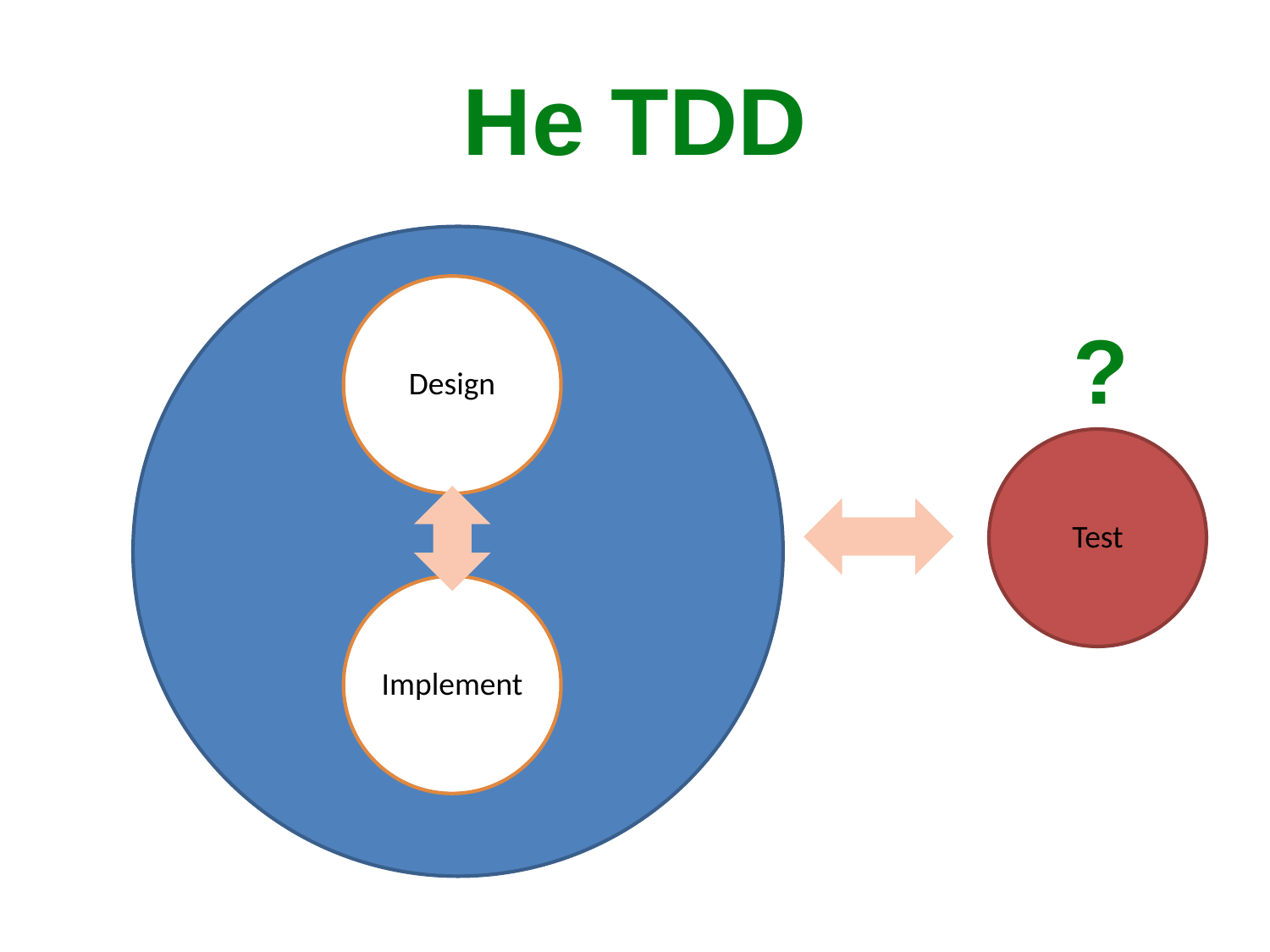

# Не TDD

Design
Test
Implement
?